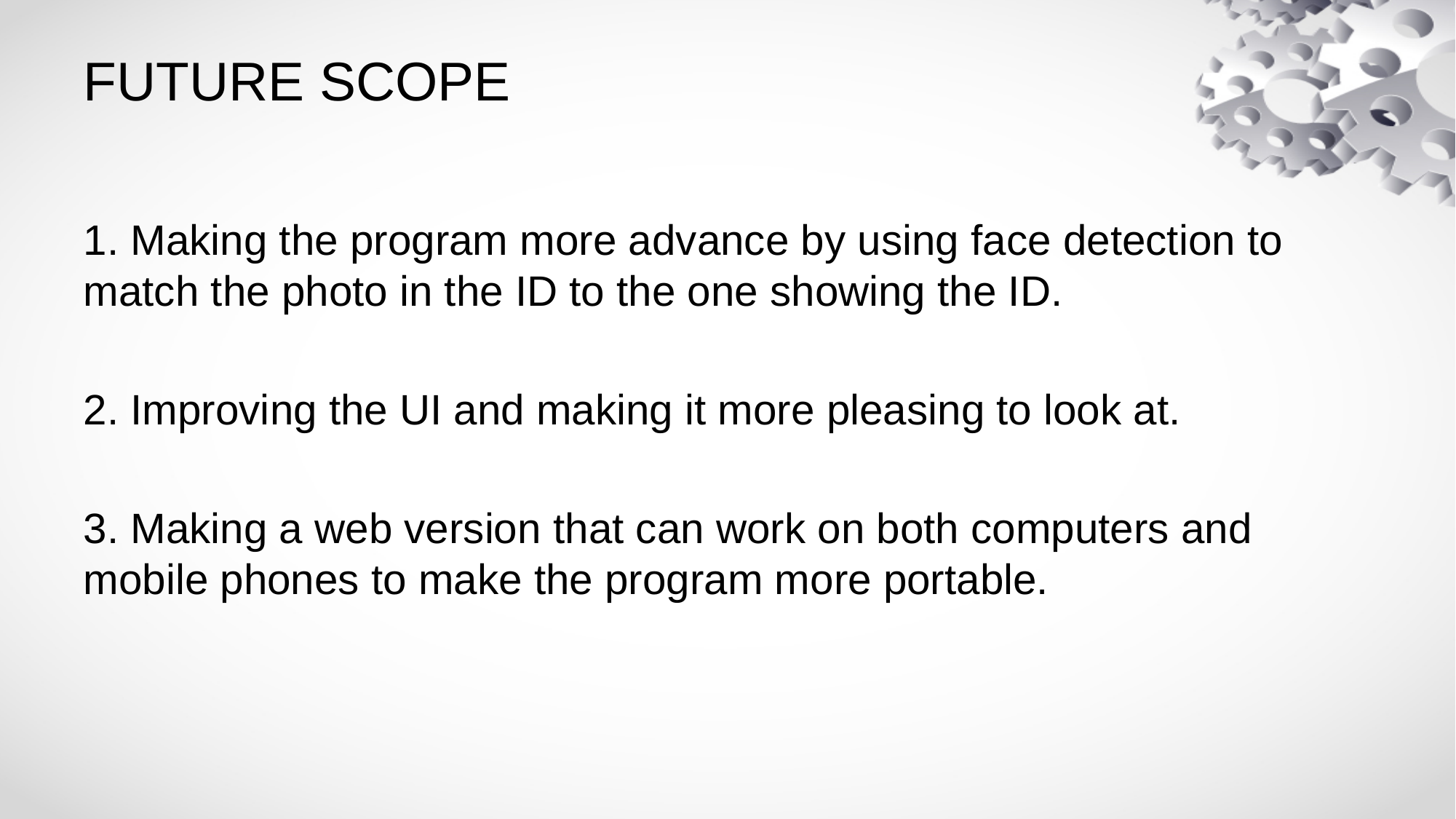

# FUTURE SCOPE

1. Making the program more advance by using face detection to match the photo in the ID to the one showing the ID.

2. Improving the UI and making it more pleasing to look at.

3. Making a web version that can work on both computers and mobile phones to make the program more portable.